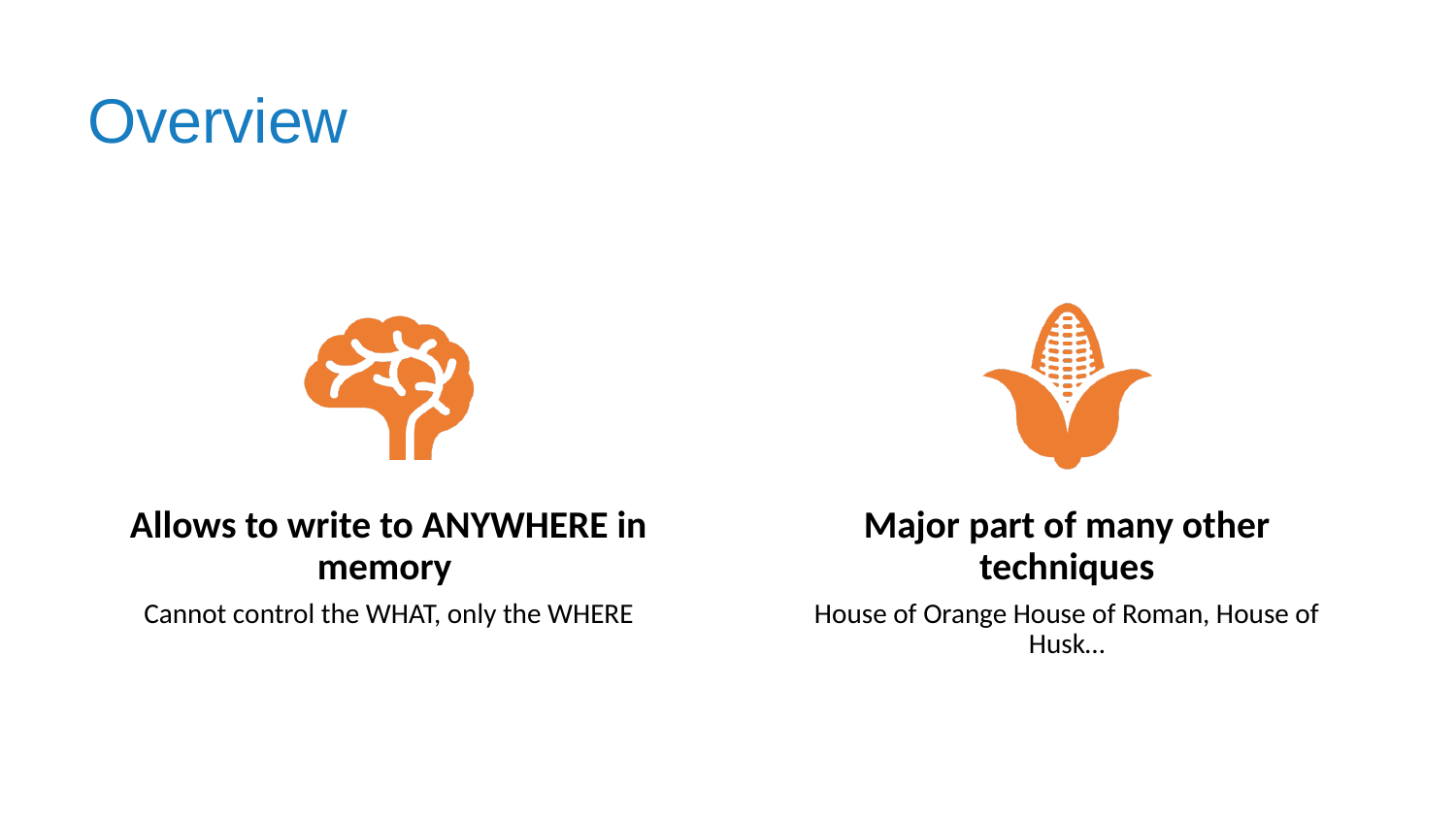

# Overview
Allows to write to ANYWHERE in memory
Cannot control the WHAT, only the WHERE
Major part of many other techniques
House of Orange House of Roman, House of Husk…